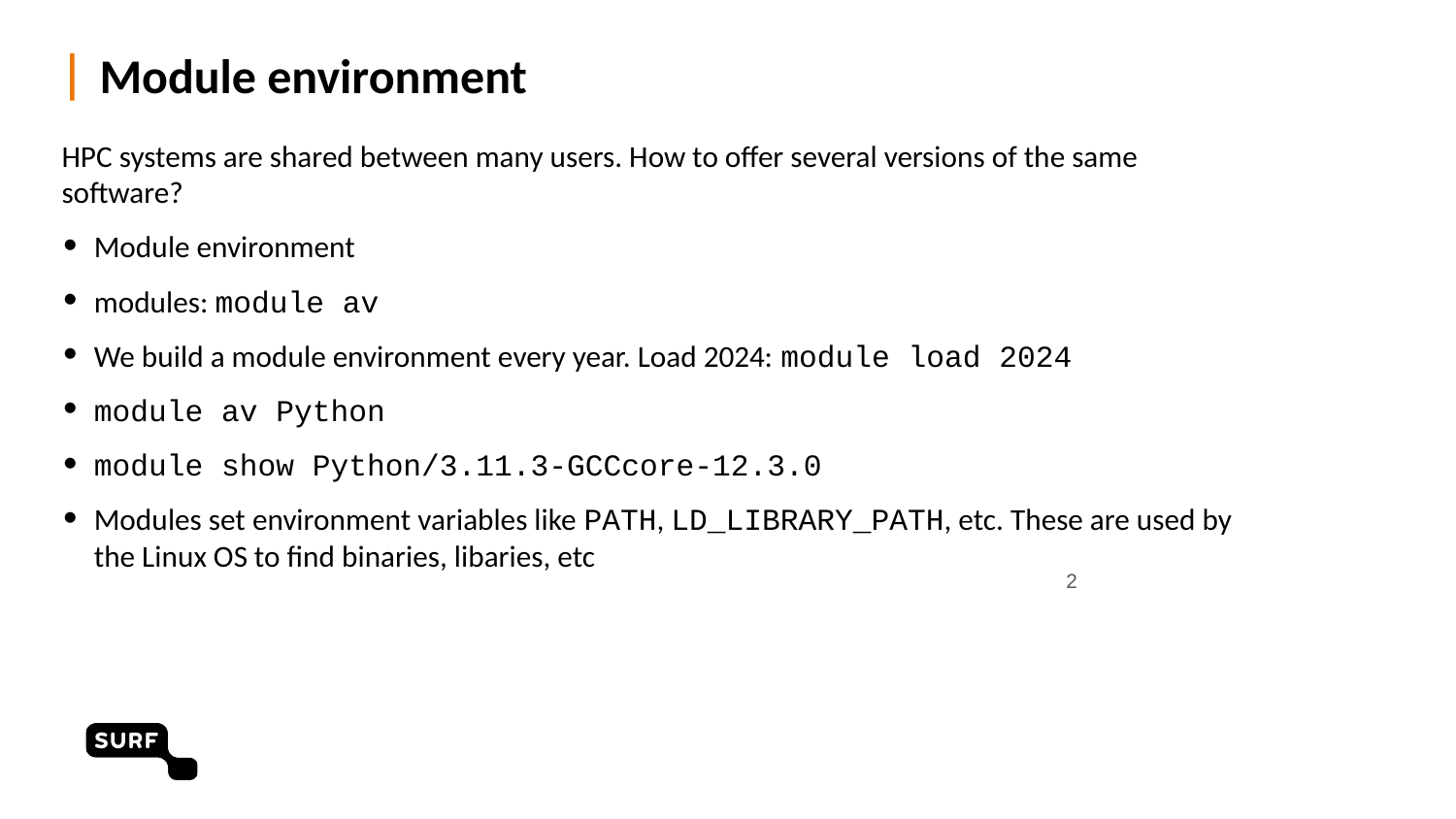

Module environment

HPC systems are shared between many users. How to offer several versions of the same software?
Module environment
modules: module av
We build a module environment every year. Load 2024: module load 2024
module av Python
module show Python/3.11.3-GCCcore-12.3.0
Modules set environment variables like PATH, LD_LIBRARY_PATH, etc. These are used by the Linux OS to find binaries, libaries, etc

2